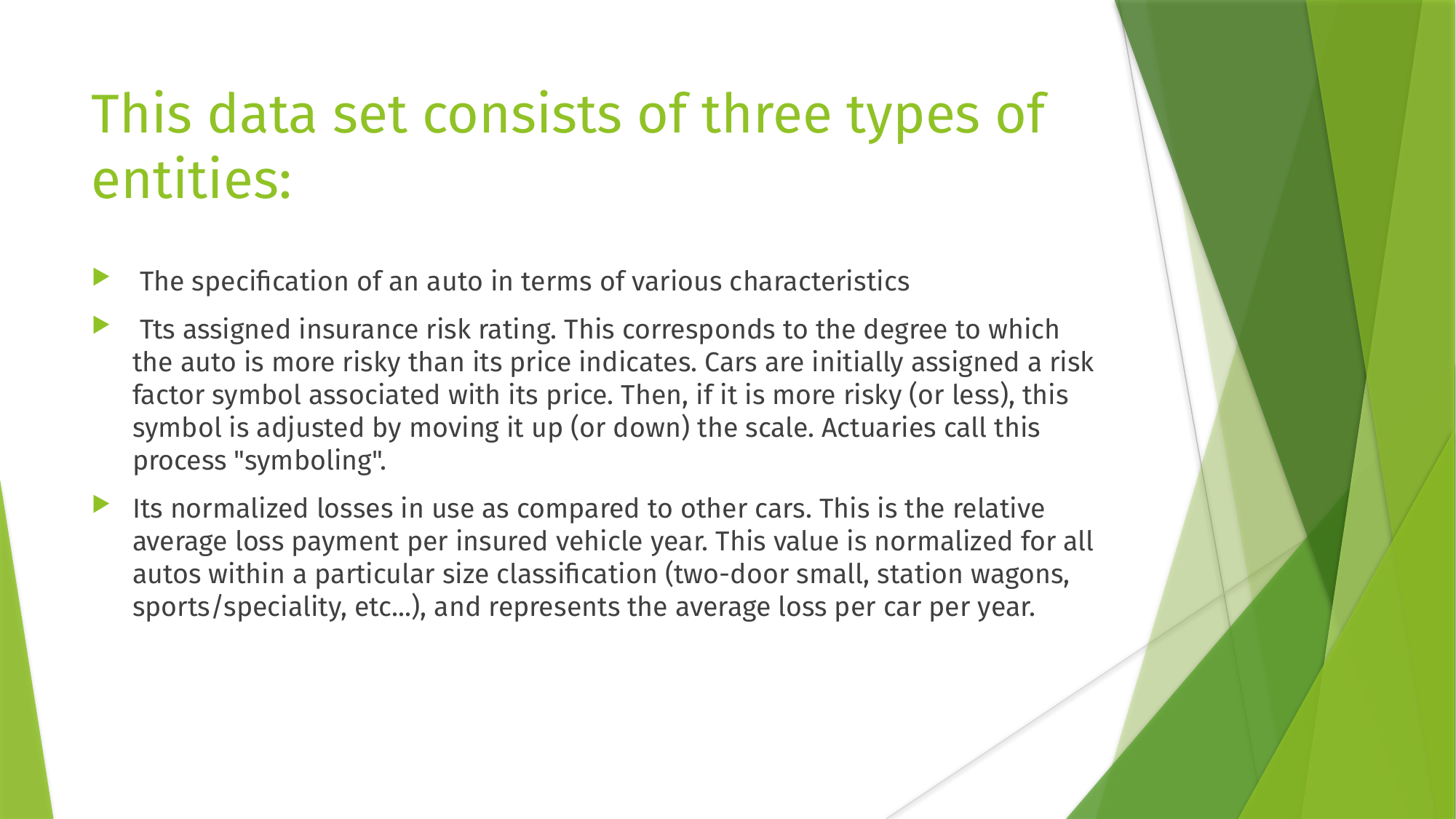

This data set consists of three types of entities:
 The specification of an auto in terms of various characteristics
 Tts assigned insurance risk rating. This corresponds to the degree to which the auto is more risky than its price indicates. Cars are initially assigned a risk factor symbol associated with its price. Then, if it is more risky (or less), this symbol is adjusted by moving it up (or down) the scale. Actuaries call this process "symboling".
Its normalized losses in use as compared to other cars. This is the relative average loss payment per insured vehicle year. This value is normalized for all autos within a particular size classification (two-door small, station wagons, sports/speciality, etc...), and represents the average loss per car per year.